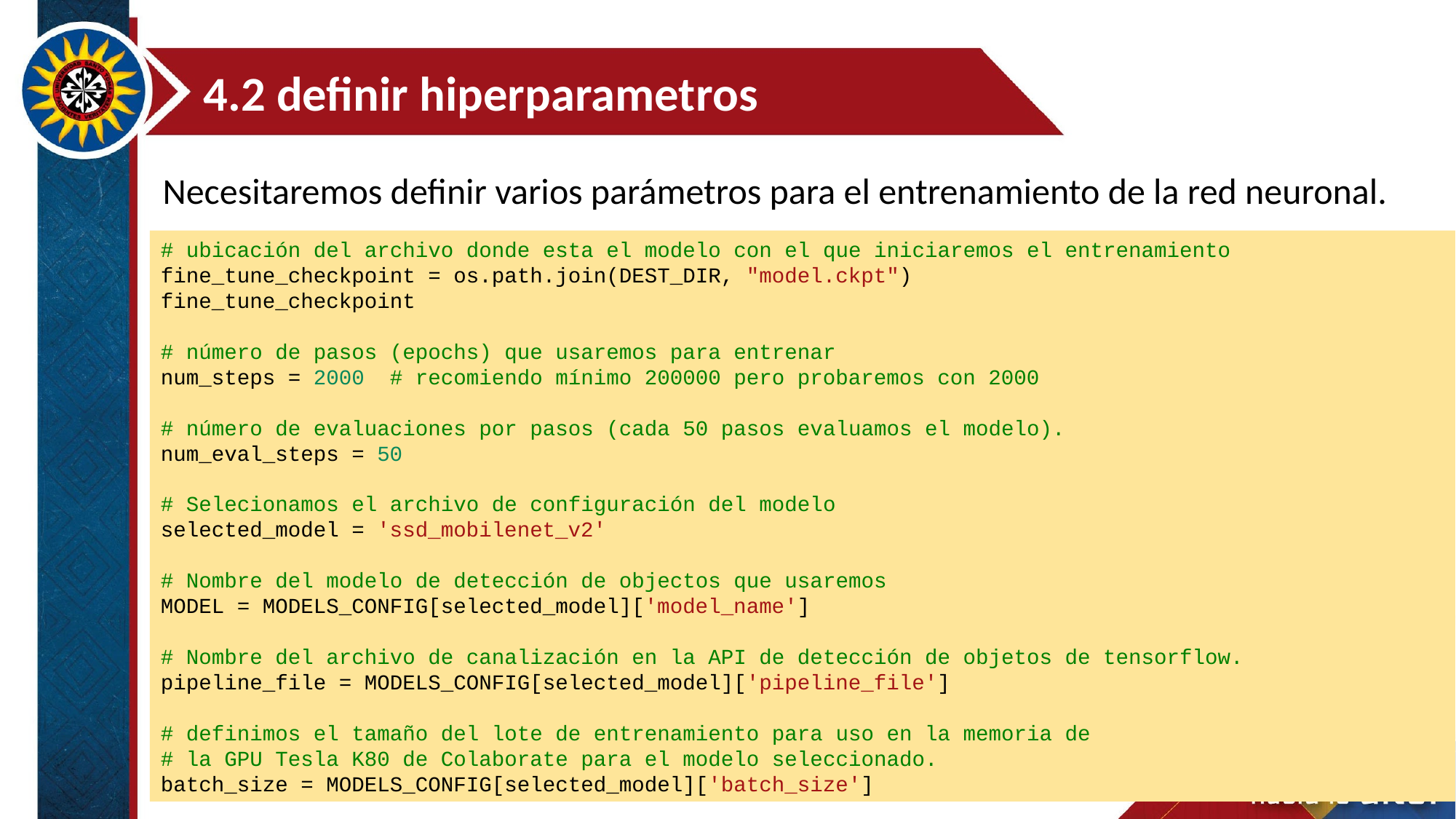

4.2 definir hiperparametros
Necesitaremos definir varios parámetros para el entrenamiento de la red neuronal.
# ubicación del archivo donde esta el modelo con el que iniciaremos el entrenamiento
fine_tune_checkpoint = os.path.join(DEST_DIR, "model.ckpt")
fine_tune_checkpoint
# número de pasos (epochs) que usaremos para entrenar
num_steps = 2000  # recomiendo mínimo 200000 pero probaremos con 2000
# número de evaluaciones por pasos (cada 50 pasos evaluamos el modelo).
num_eval_steps = 50
# Selecionamos el archivo de configuración del modelo
selected_model = 'ssd_mobilenet_v2'
# Nombre del modelo de detección de objectos que usaremos
MODEL = MODELS_CONFIG[selected_model]['model_name']
# Nombre del archivo de canalización en la API de detección de objetos de tensorflow.
pipeline_file = MODELS_CONFIG[selected_model]['pipeline_file']
# definimos el tamaño del lote de entrenamiento para uso en la memoria de
# la GPU Tesla K80 de Colaborate para el modelo seleccionado.
batch_size = MODELS_CONFIG[selected_model]['batch_size']